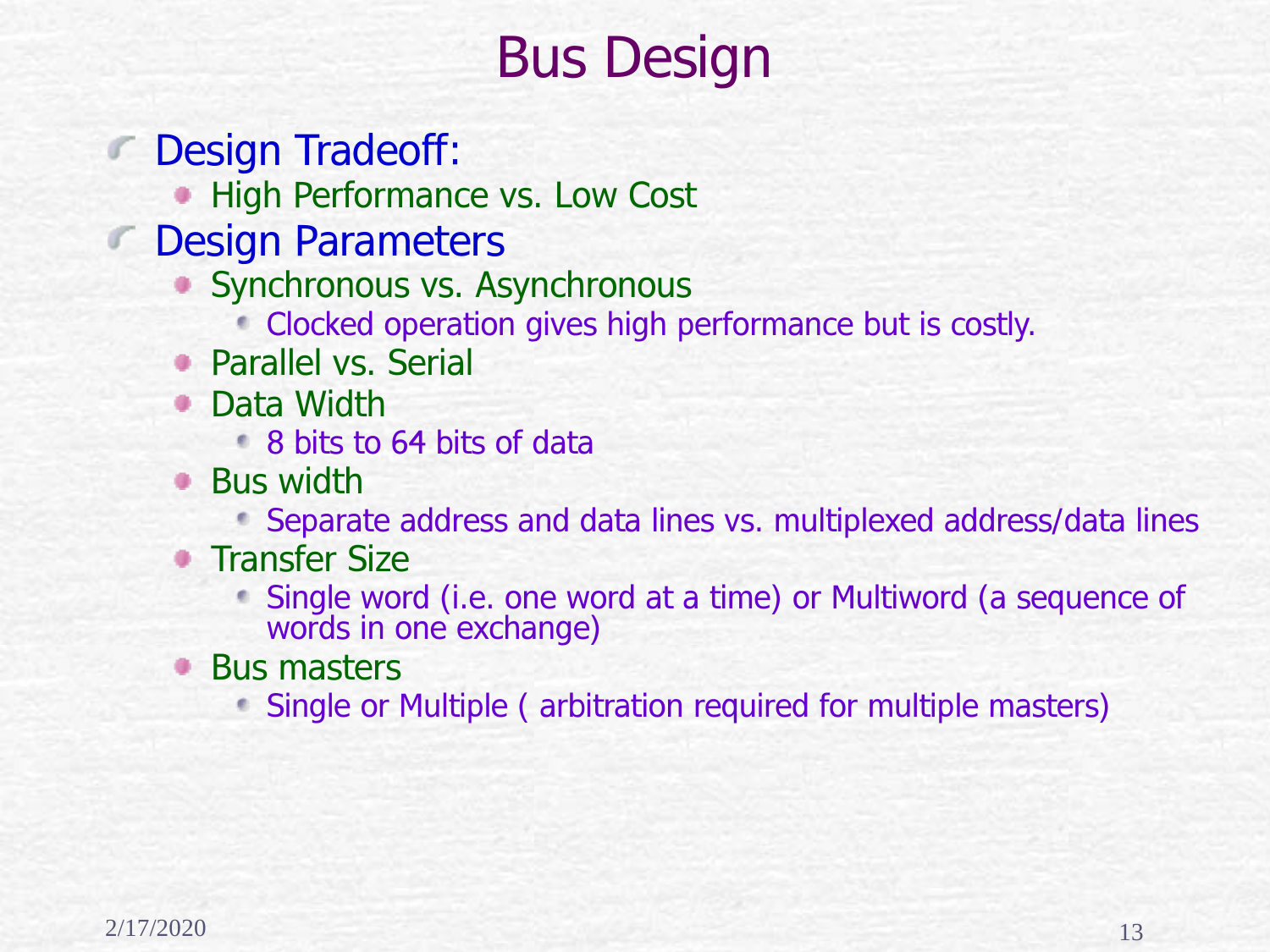

# Bus Design
Design Tradeoff:
High Performance vs. Low Cost
Design Parameters
Synchronous vs. Asynchronous
Clocked operation gives high performance but is costly.
Parallel vs. Serial
Data Width
8 bits to 64 bits of data
Bus width
Separate address and data lines vs. multiplexed address/data lines
Transfer Size
Single word (i.e. one word at a time) or Multiword (a sequence of words in one exchange)
Bus masters
Single or Multiple ( arbitration required for multiple masters)
2/17/2020
13